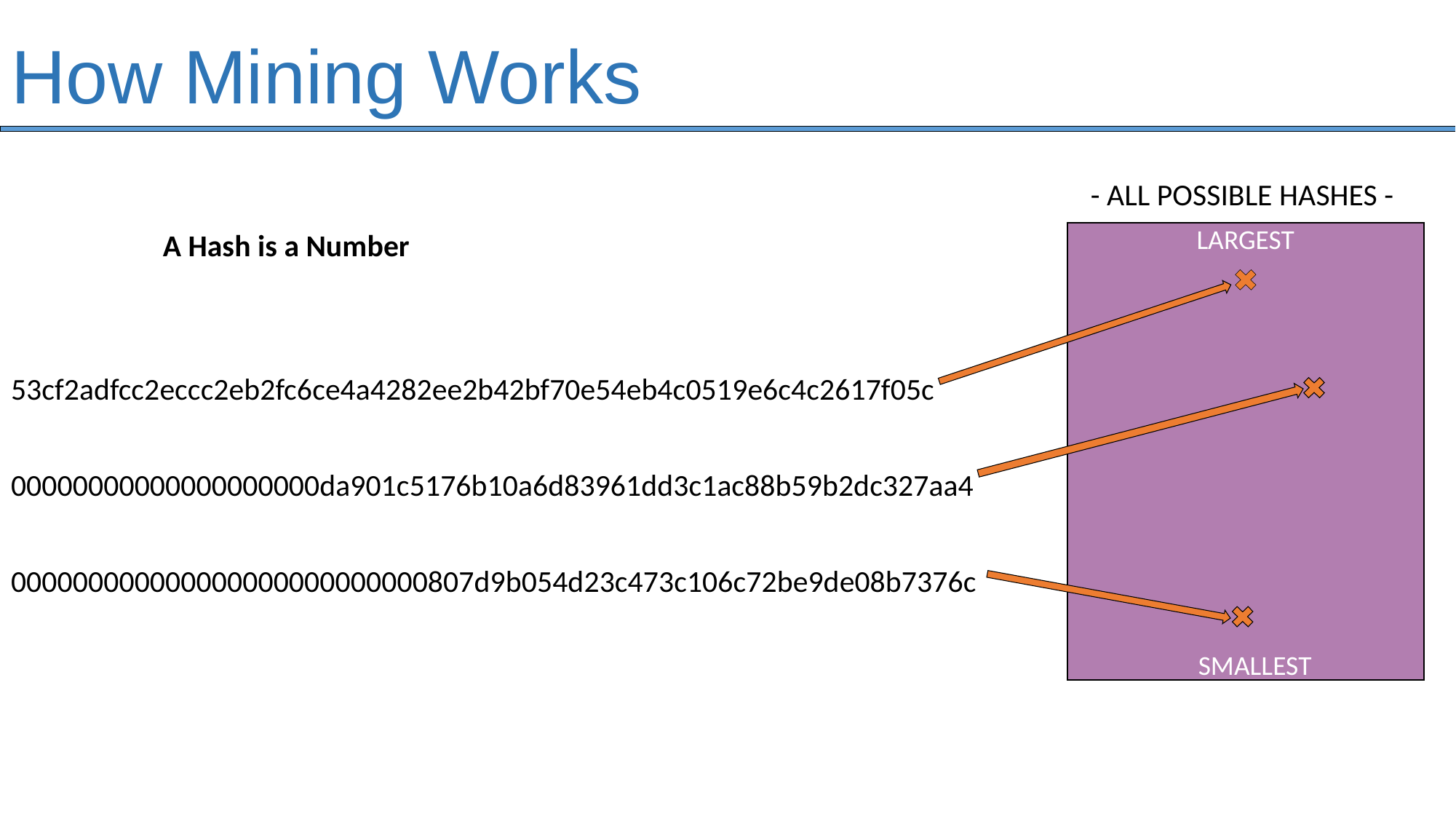

# How Mining Works

                                                                                                                - ALL POSSIBLE HASHES -
                      A Hash is a Number

53cf2adfcc2eccc2eb2fc6ce4a4282ee2b42bf70e54eb4c0519e6c4c2617f05c

00000000000000000000da901c5176b10a6d83961dd3c1ac88b59b2dc327aa4

000000000000000000000000000807d9b054d23c473c106c72be9de08b7376c
LARGEST

    SMALLEST